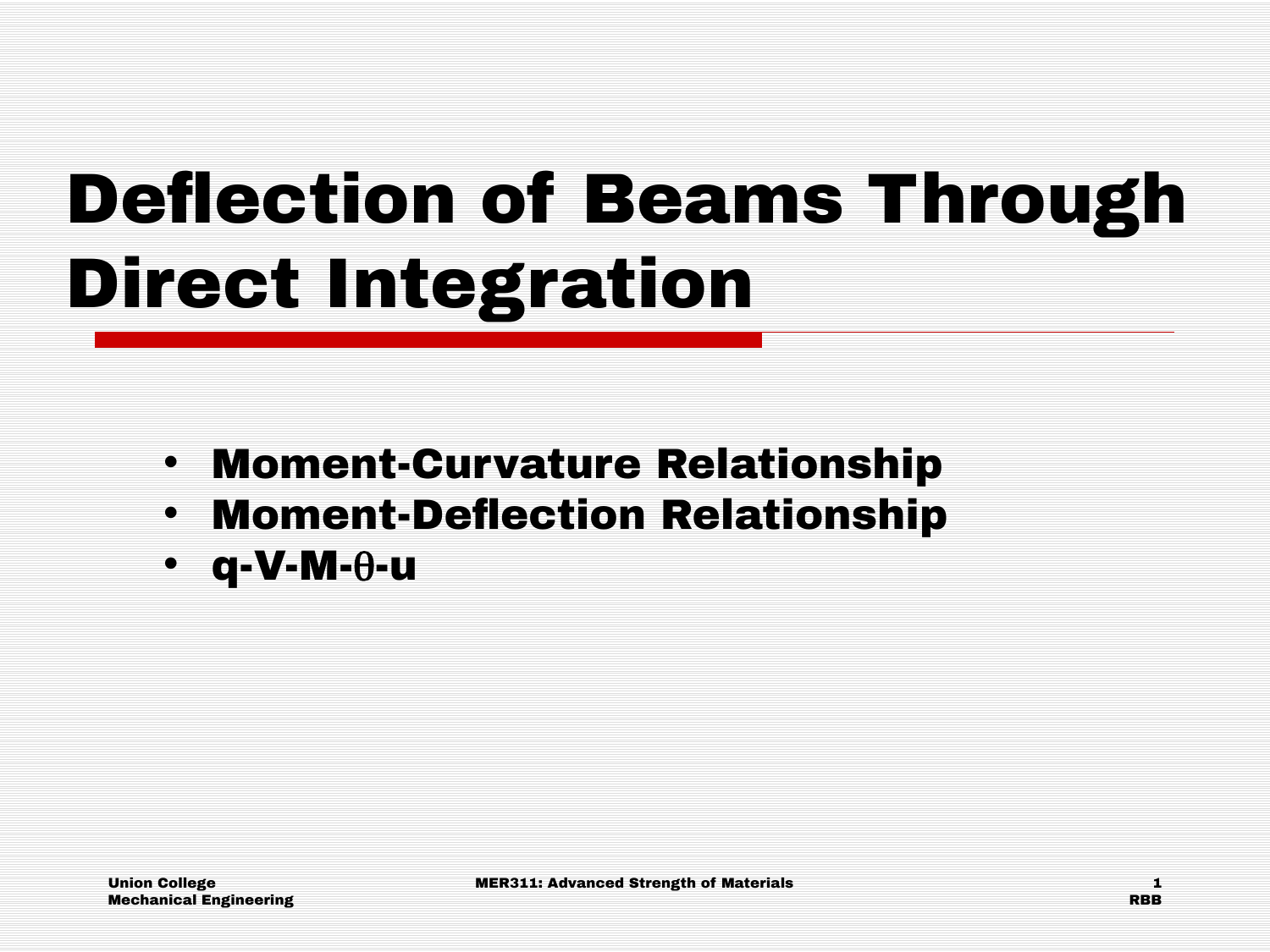

# Deflection of Beams Through Direct Integration
Moment-Curvature Relationship
Moment-Deflection Relationship
q-V-M-θ-u

Union College
Mechanical Engineering
MER311: Advanced Strength of Materials
1
RBB